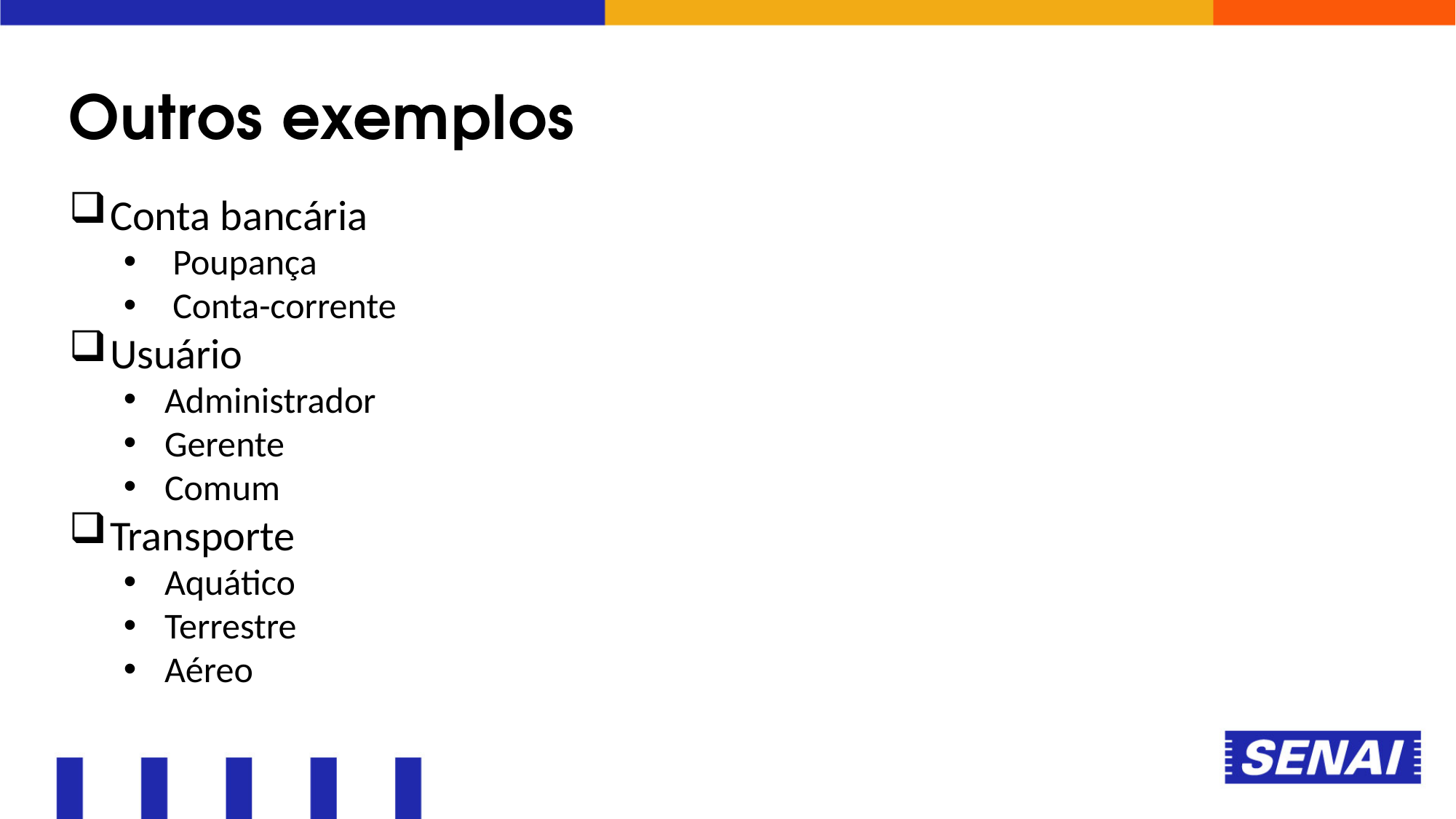

Outros exemplos
Conta bancária
 Poupança
 Conta-corrente
Usuário
Administrador
Gerente
Comum
Transporte
Aquático
Terrestre
Aéreo